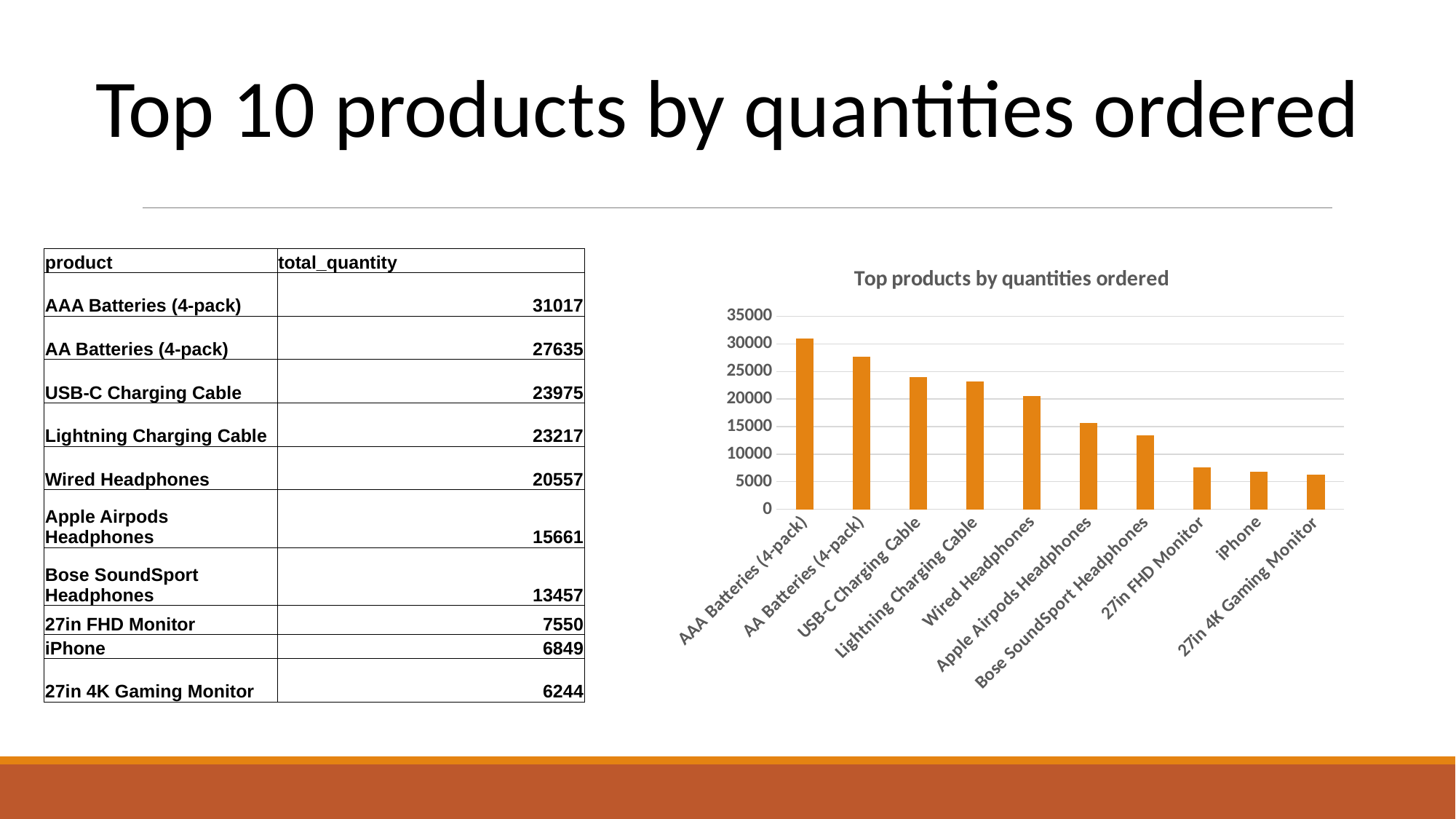

Top 10 products by quantities ordered
| product | total\_quantity |
| --- | --- |
| AAA Batteries (4-pack) | 31017 |
| AA Batteries (4-pack) | 27635 |
| USB-C Charging Cable | 23975 |
| Lightning Charging Cable | 23217 |
| Wired Headphones | 20557 |
| Apple Airpods Headphones | 15661 |
| Bose SoundSport Headphones | 13457 |
| 27in FHD Monitor | 7550 |
| iPhone | 6849 |
| 27in 4K Gaming Monitor | 6244 |

### Chart: Top products by quantities ordered

| Category | total_quantity |
|---|---|
| AAA Batteries (4-pack) | 31017.0 |
| AA Batteries (4-pack) | 27635.0 |
| USB-C Charging Cable | 23975.0 |
| Lightning Charging Cable | 23217.0 |
| Wired Headphones | 20557.0 |
| Apple Airpods Headphones | 15661.0 |
| Bose SoundSport Headphones | 13457.0 |
| 27in FHD Monitor | 7550.0 |
| iPhone | 6849.0 |
| 27in 4K Gaming Monitor | 6244.0 |